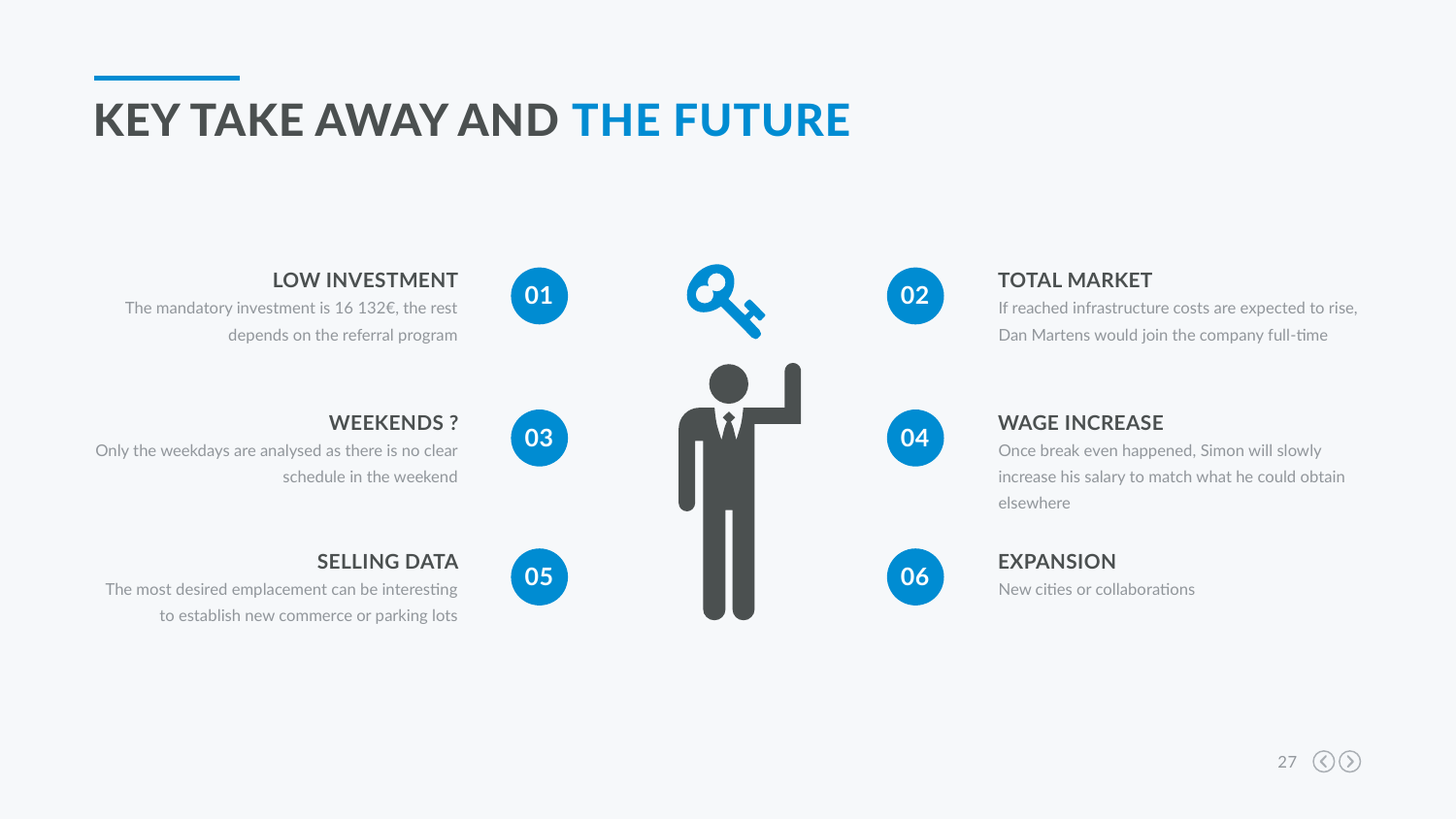

Key take away and the future

Low investment
Total market

01

02
The mandatory investment is 16 132€, the rest depends on the referral program
If reached infrastructure costs are expected to rise, Dan Martens would join the company full-time

Weekends ?
Wage increase

03

04
Only the weekdays are analysed as there is no clear schedule in the weekend
Once break even happened, Simon will slowly increase his salary to match what he could obtain elsewhere
selling data
expansion

05

06
The most desired emplacement can be interesting to establish new commerce or parking lots
New cities or collaborations